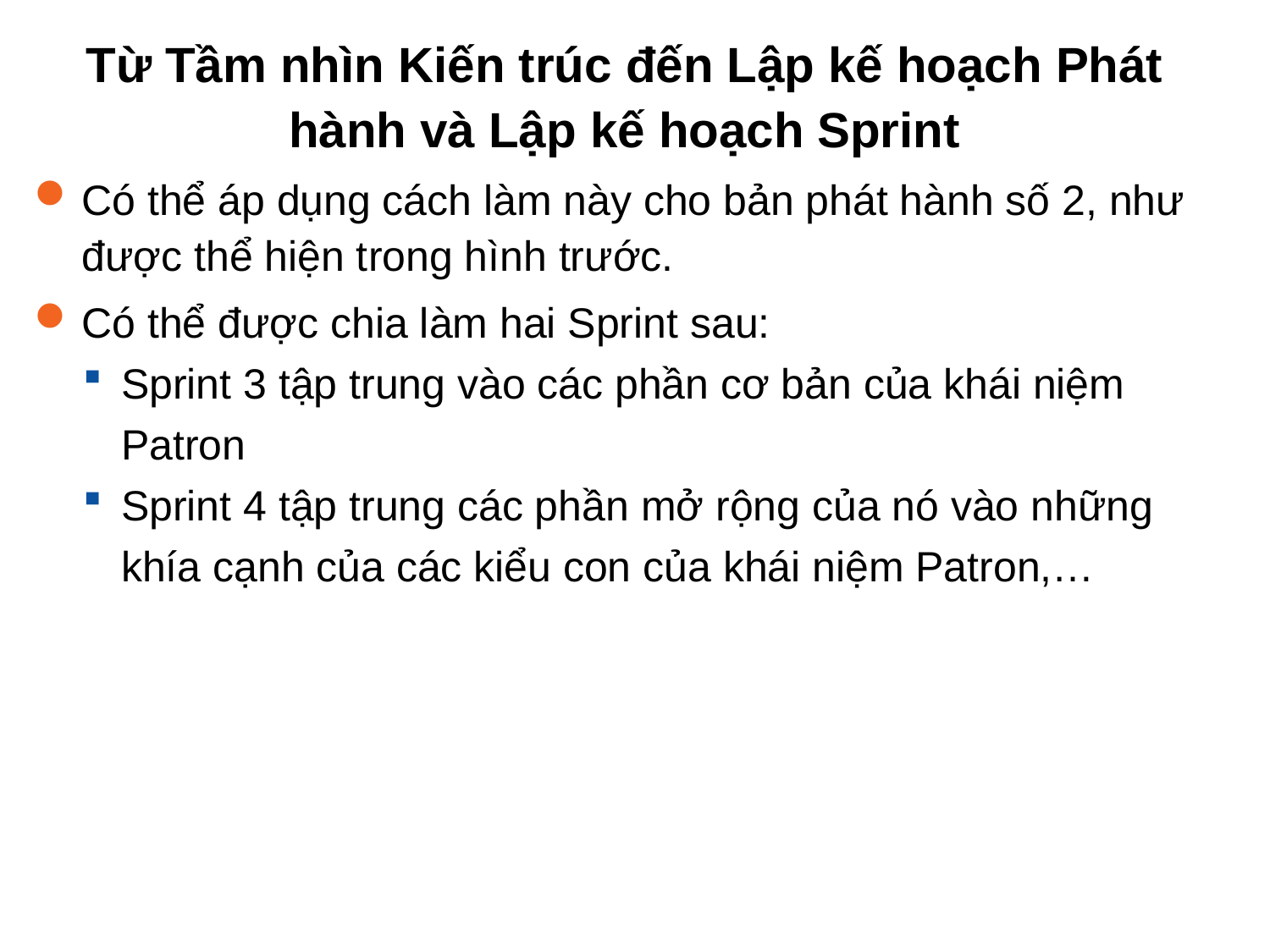

Từ Tầm nhìn Kiến trúc đến Lập kế hoạch Phát hành và Lập kế hoạch Sprint
Có thể áp dụng cách làm này cho bản phát hành số 2, như được thể hiện trong hình trước.
Có thể được chia làm hai Sprint sau:
Sprint 3 tập trung vào các phần cơ bản của khái niệm Patron
Sprint 4 tập trung các phần mở rộng của nó vào những khía cạnh của các kiểu con của khái niệm Patron,…